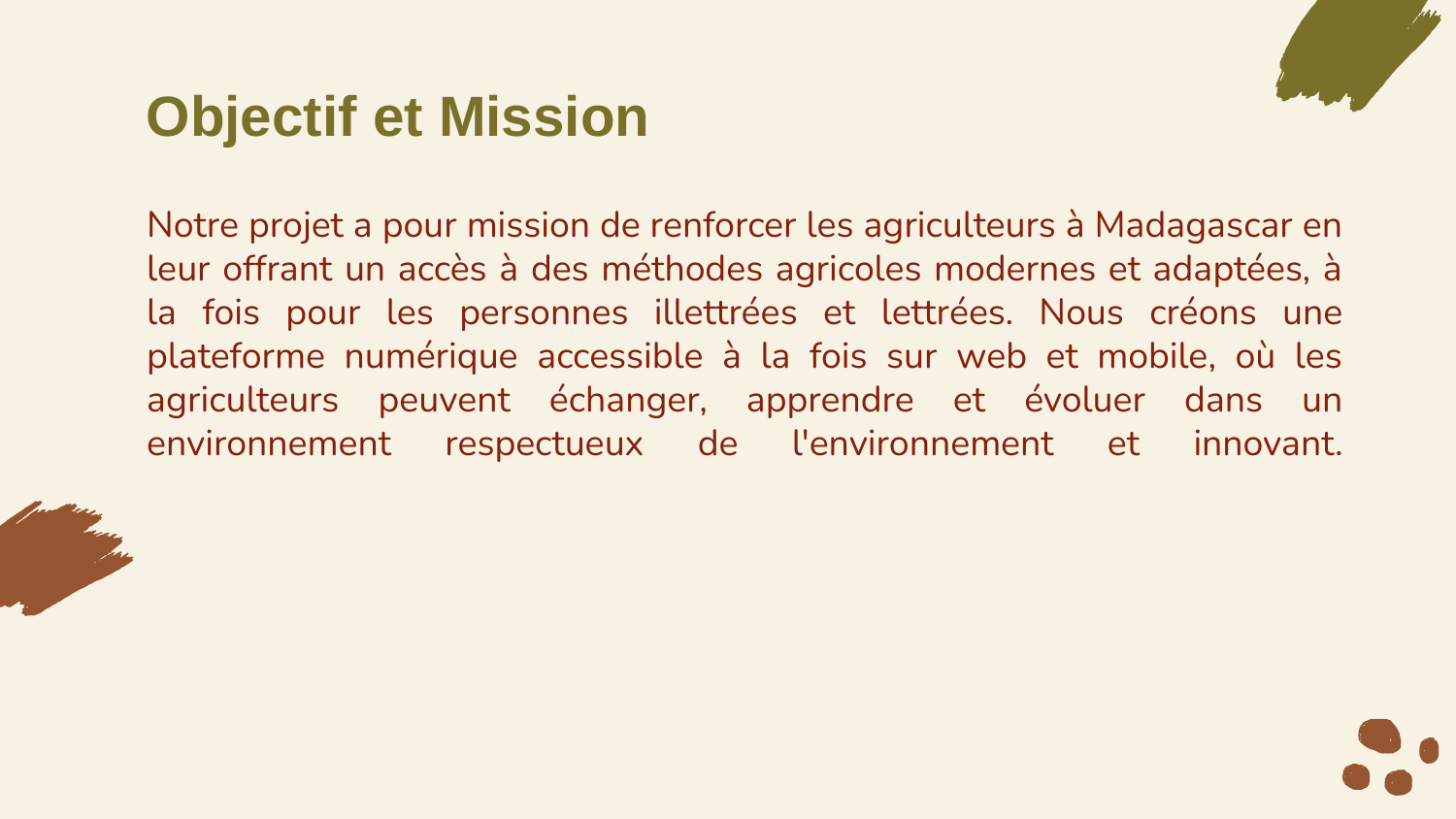

# Objectif et Mission
Notre projet a pour mission de renforcer les agriculteurs à Madagascar en leur offrant un accès à des méthodes agricoles modernes et adaptées, à la fois pour les personnes illettrées et lettrées. Nous créons une plateforme numérique accessible à la fois sur web et mobile, où les agriculteurs peuvent échanger, apprendre et évoluer dans un environnement respectueux de l'environnement et innovant.